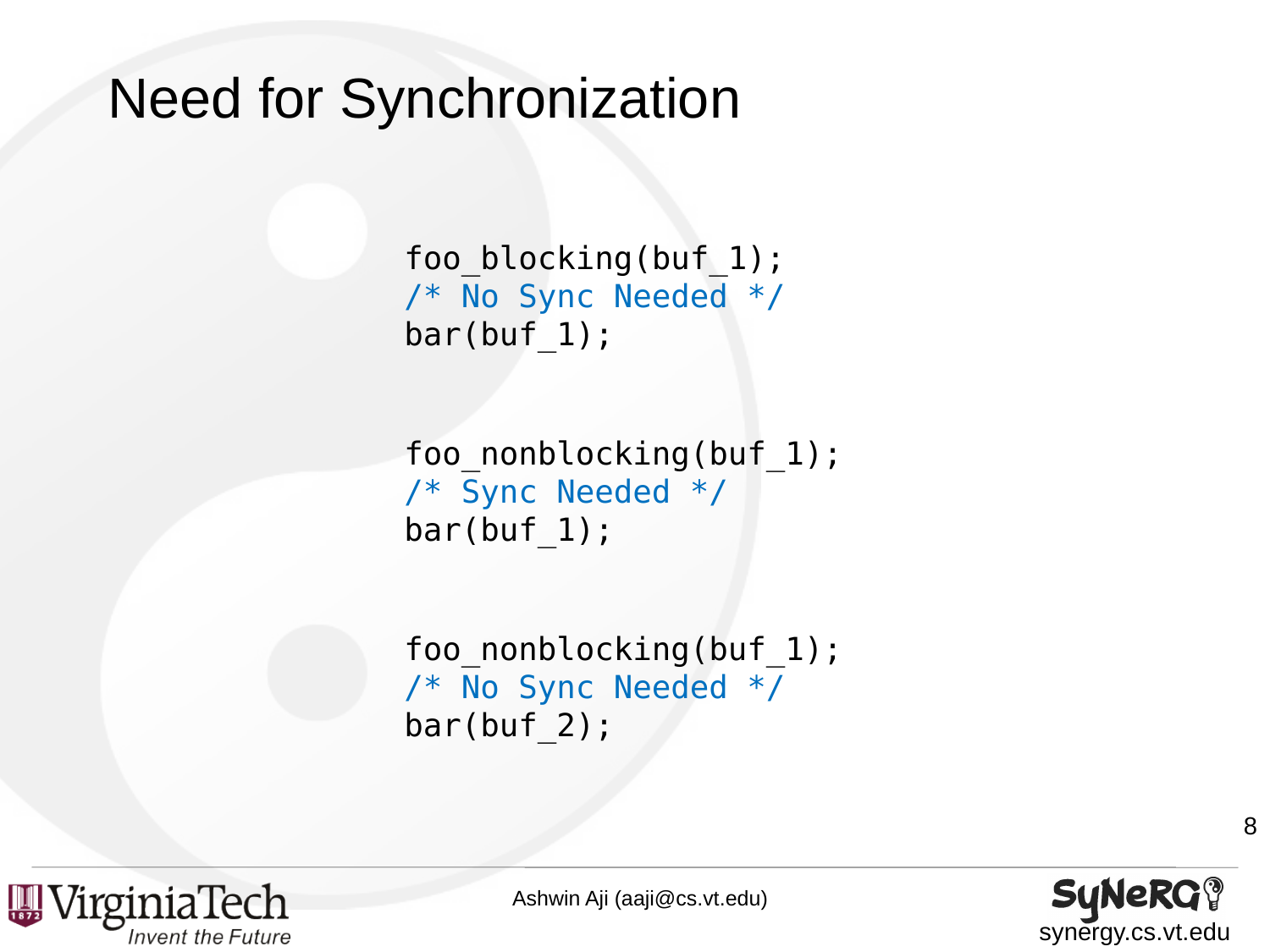

# Need for Synchronization
foo_blocking(buf_1);
/* No Sync Needed */
bar(buf_1);
foo_nonblocking(buf_1);
/* Sync Needed */
bar(buf_1);
foo_nonblocking(buf_1);
/* No Sync Needed */
bar(buf_2);
8
Ashwin Aji (aaji@cs.vt.edu)